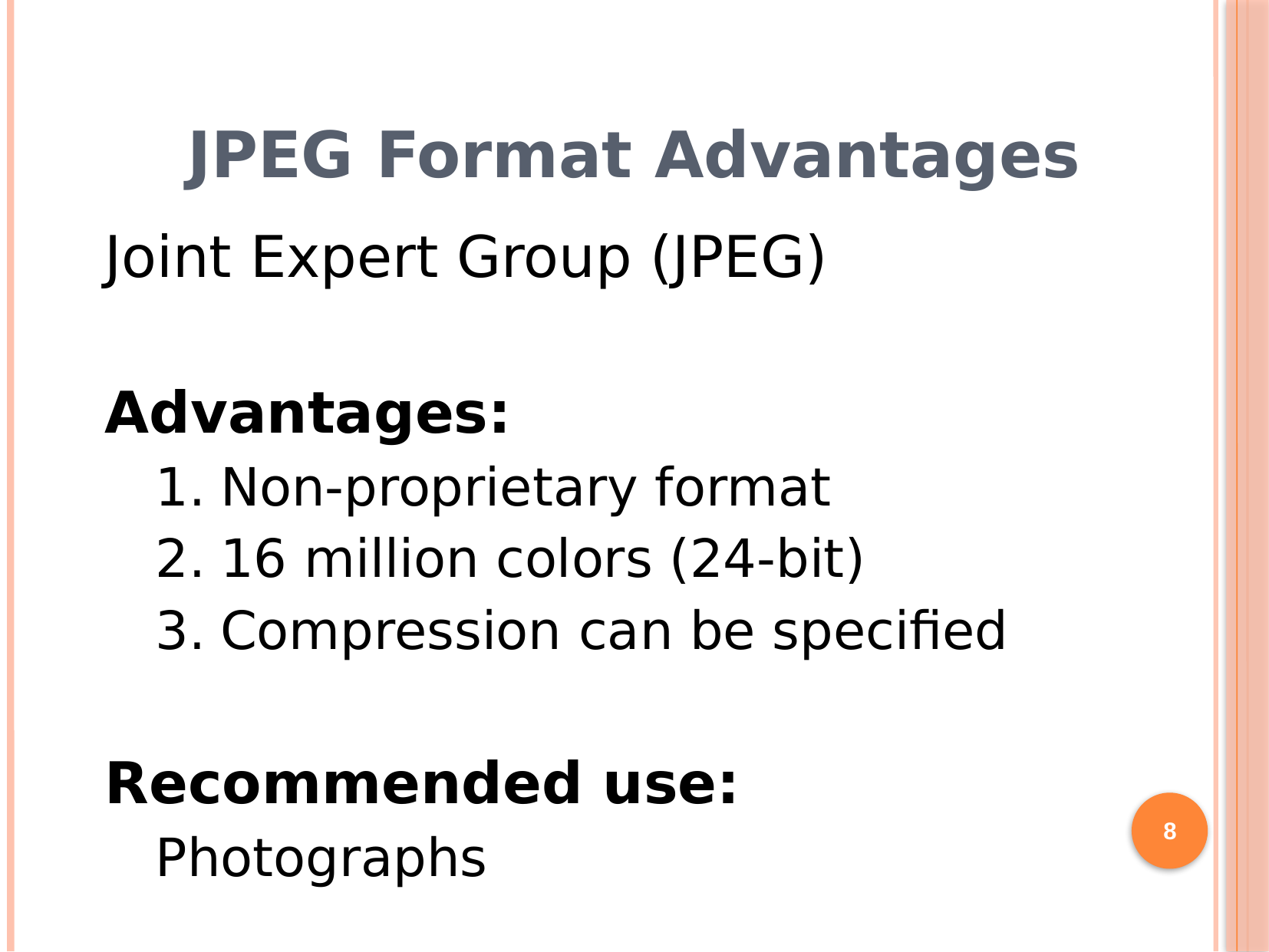

# JPEG Format Advantages
Joint Expert Group (JPEG)

Advantages:
Non-proprietary format
16 million colors (24-bit)
Compression can be specified

Recommended use:
Photographs
8